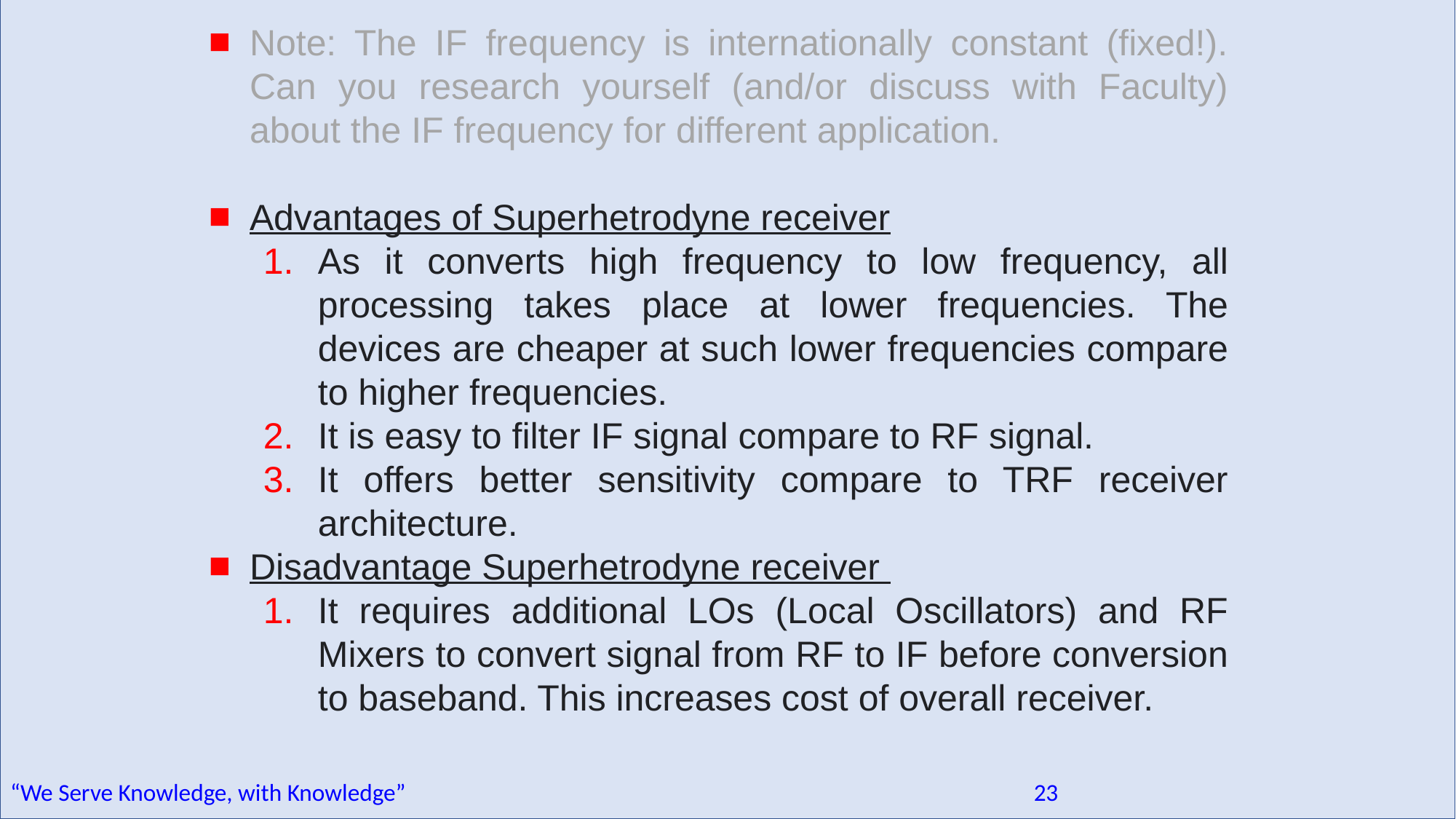

Note: The IF frequency is internationally constant (fixed!). Can you research yourself (and/or discuss with Faculty) about the IF frequency for different application.

Advantages of Superhetrodyne receiver
As it converts high frequency to low frequency, all processing takes place at lower frequencies. The devices are cheaper at such lower frequencies compare to higher frequencies.
It is easy to filter IF signal compare to RF signal.
It offers better sensitivity compare to TRF receiver architecture.
Disadvantage Superhetrodyne receiver
It requires additional LOs (Local Oscillators) and RF Mixers to convert signal from RF to IF before conversion to baseband. This increases cost of overall receiver.